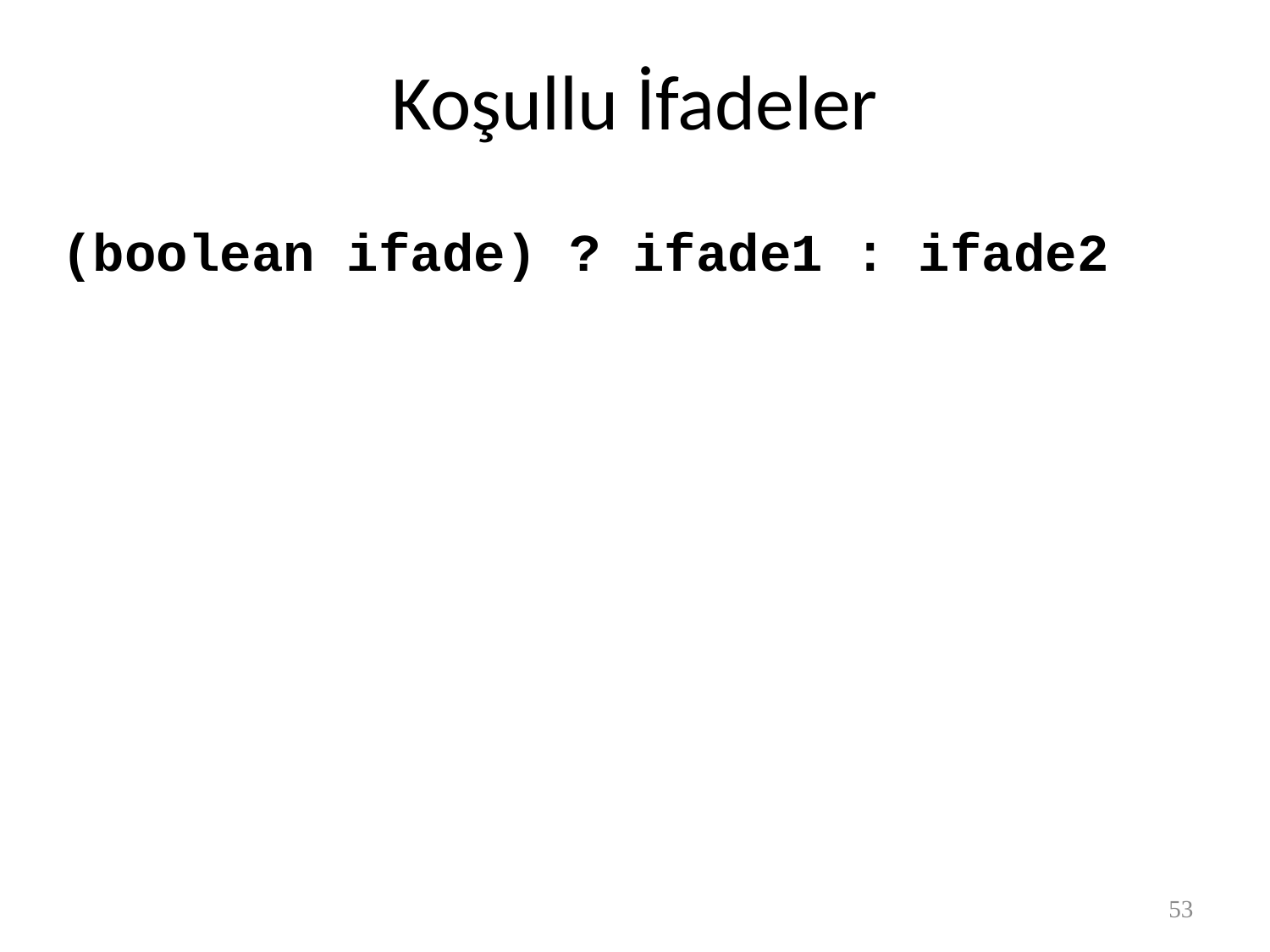

# Koşullu İfadeler
(boolean ifade) ? ifade1 : ifade2

53